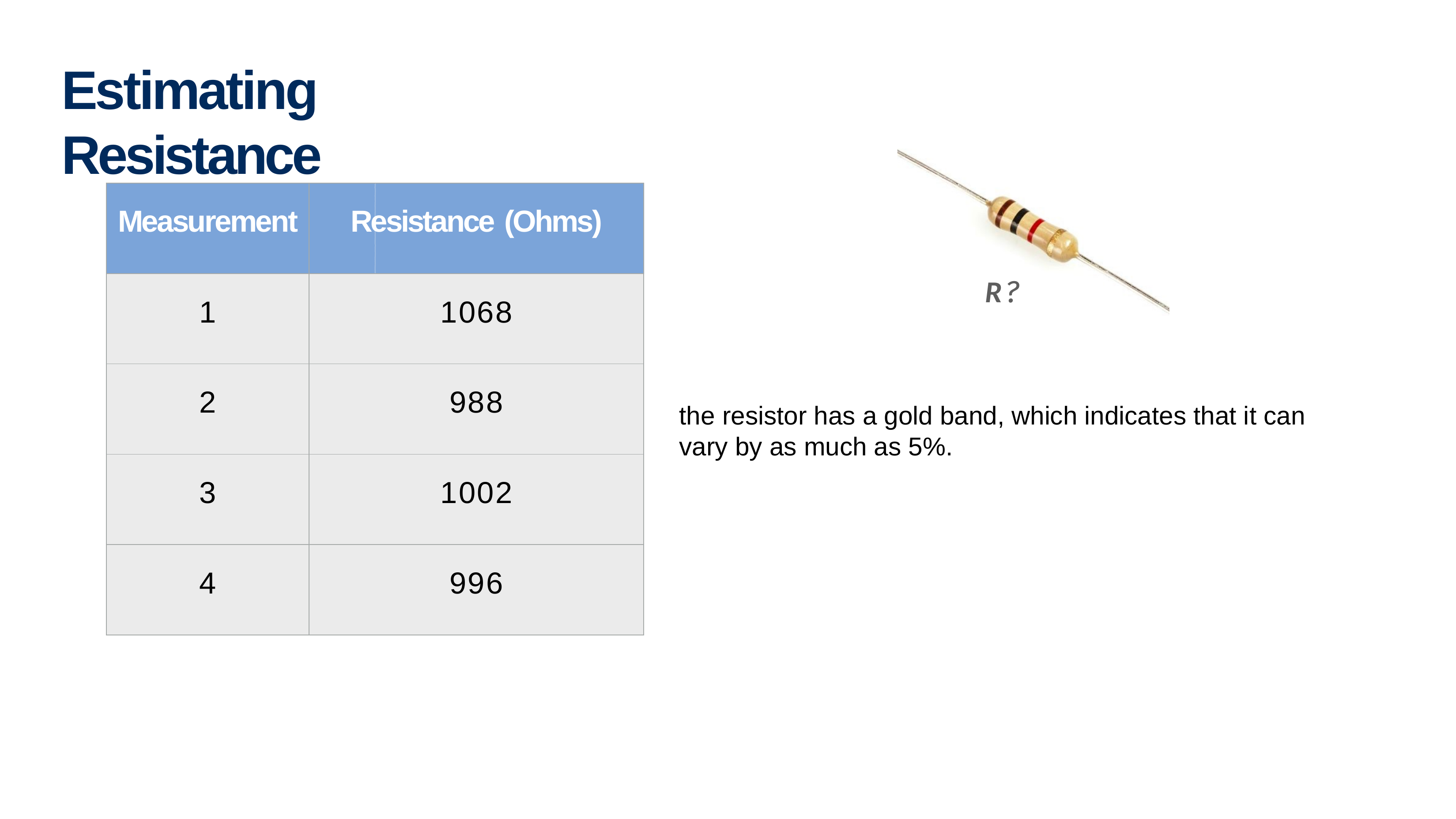

# Estimating Resistance

| Measurement | Resistance (Ohms) |
| --- | --- |
| 1 | 1068 |
| 2 | 988 |
| 3 | 1002 |
| 4 | 996 |

R?
the resistor has a gold band, which indicates that it can vary by as much as 5%.